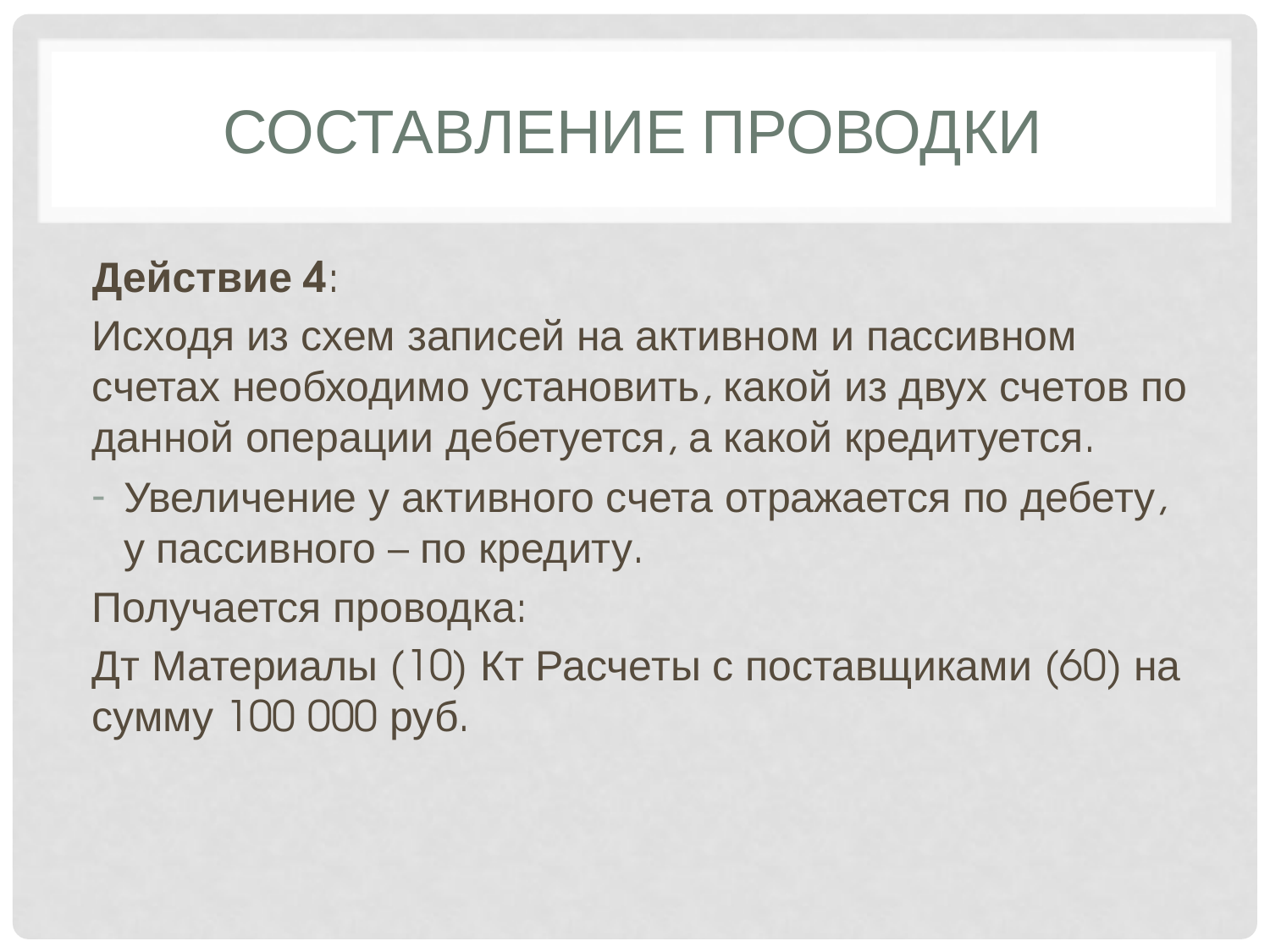

# Составление проводки
Действие 4:
Исходя из схем записей на активном и пассивном счетах необходимо установить, какой из двух счетов по данной операции дебетуется, а какой кредитуется.
Увеличение у активного счета отражается по дебету, у пассивного – по кредиту.
Получается проводка:
Дт Материалы (10) Кт Расчеты с поставщиками (60) на сумму 100 000 руб.